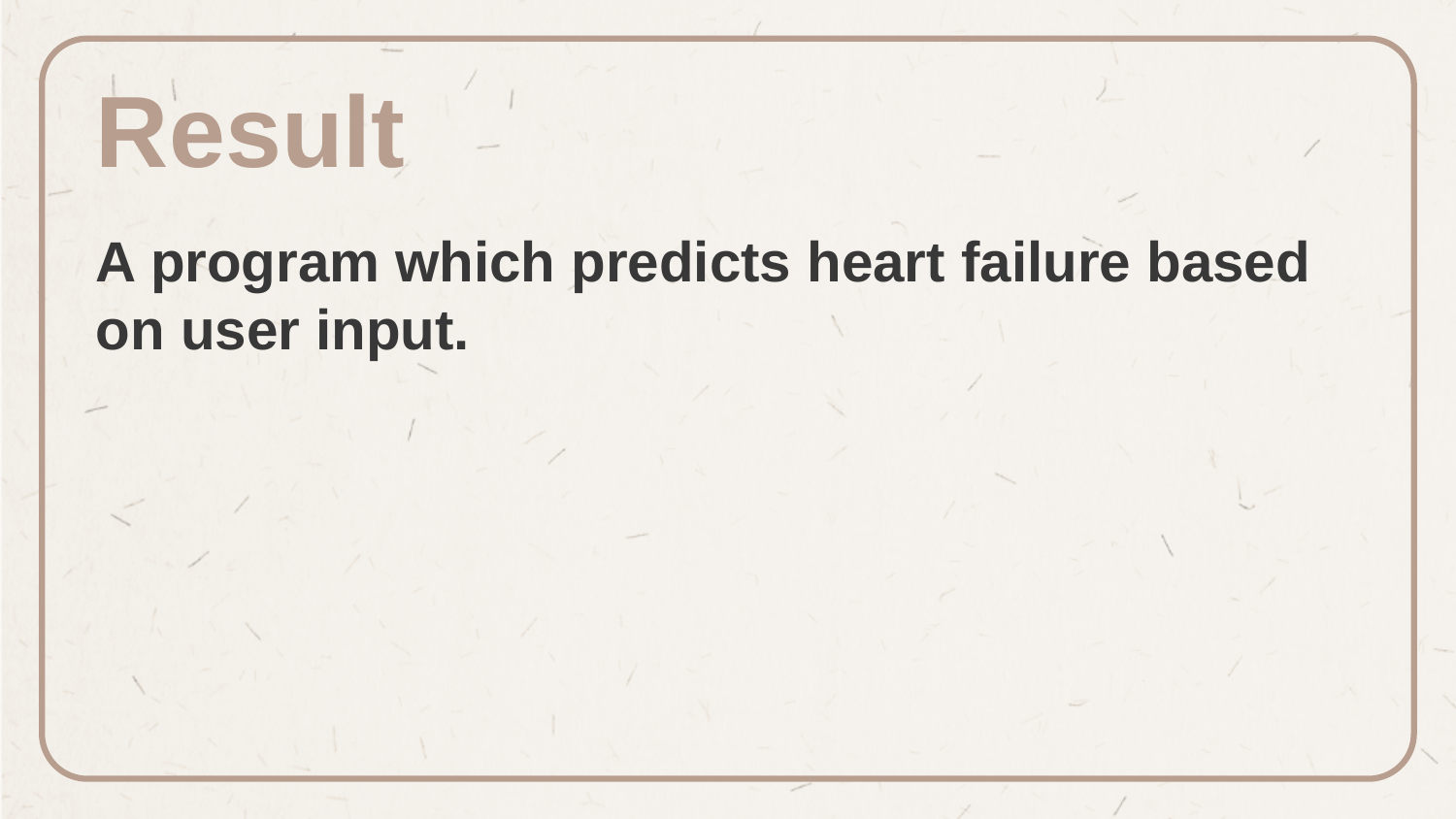

Result
# A program which predicts heart failure based on user input.